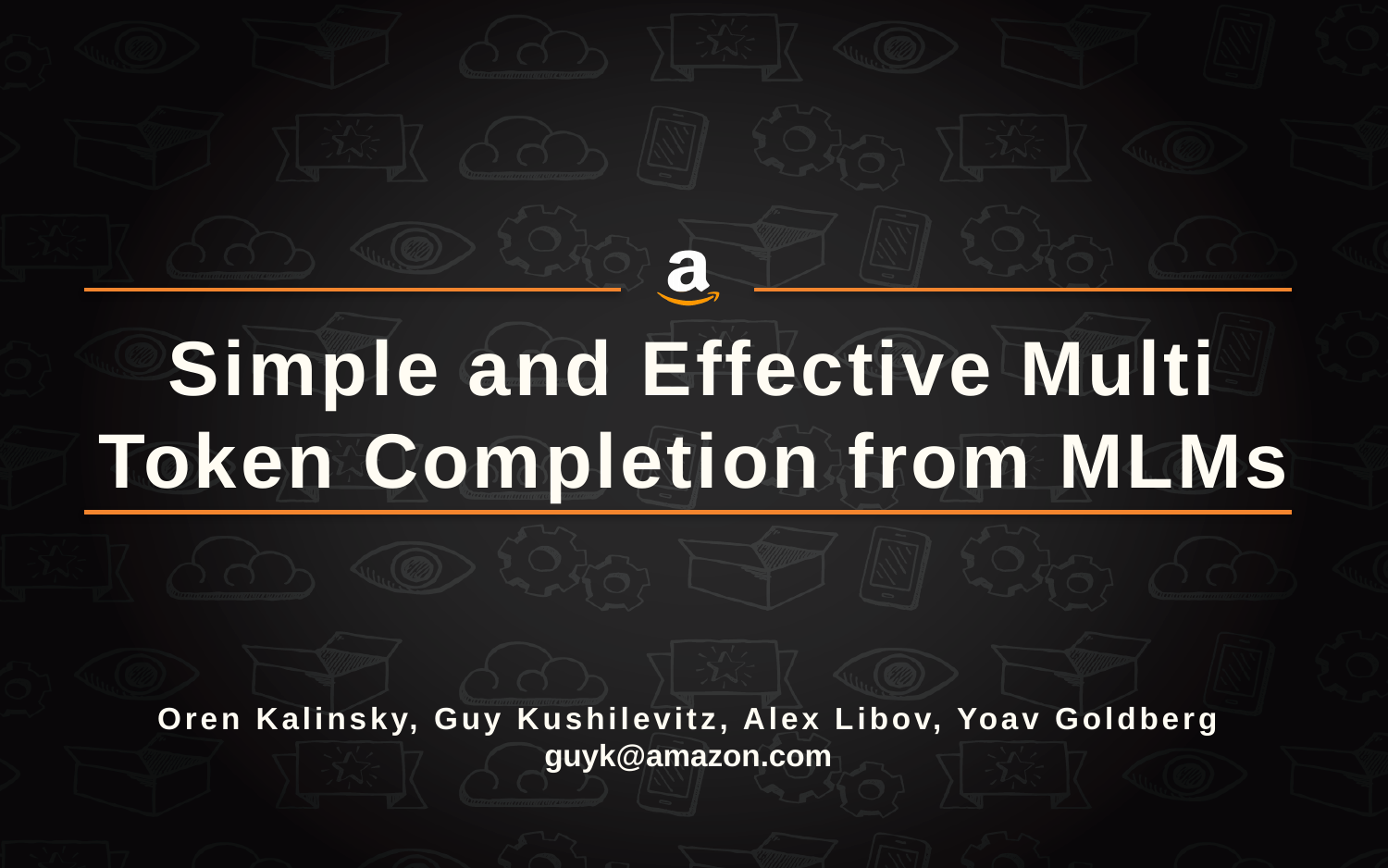

# Simple and Effective Multi Token Completion from MLMs
Oren Kalinsky, Guy Kushilevitz, Alex Libov, Yoav Goldberg
guyk@amazon.com